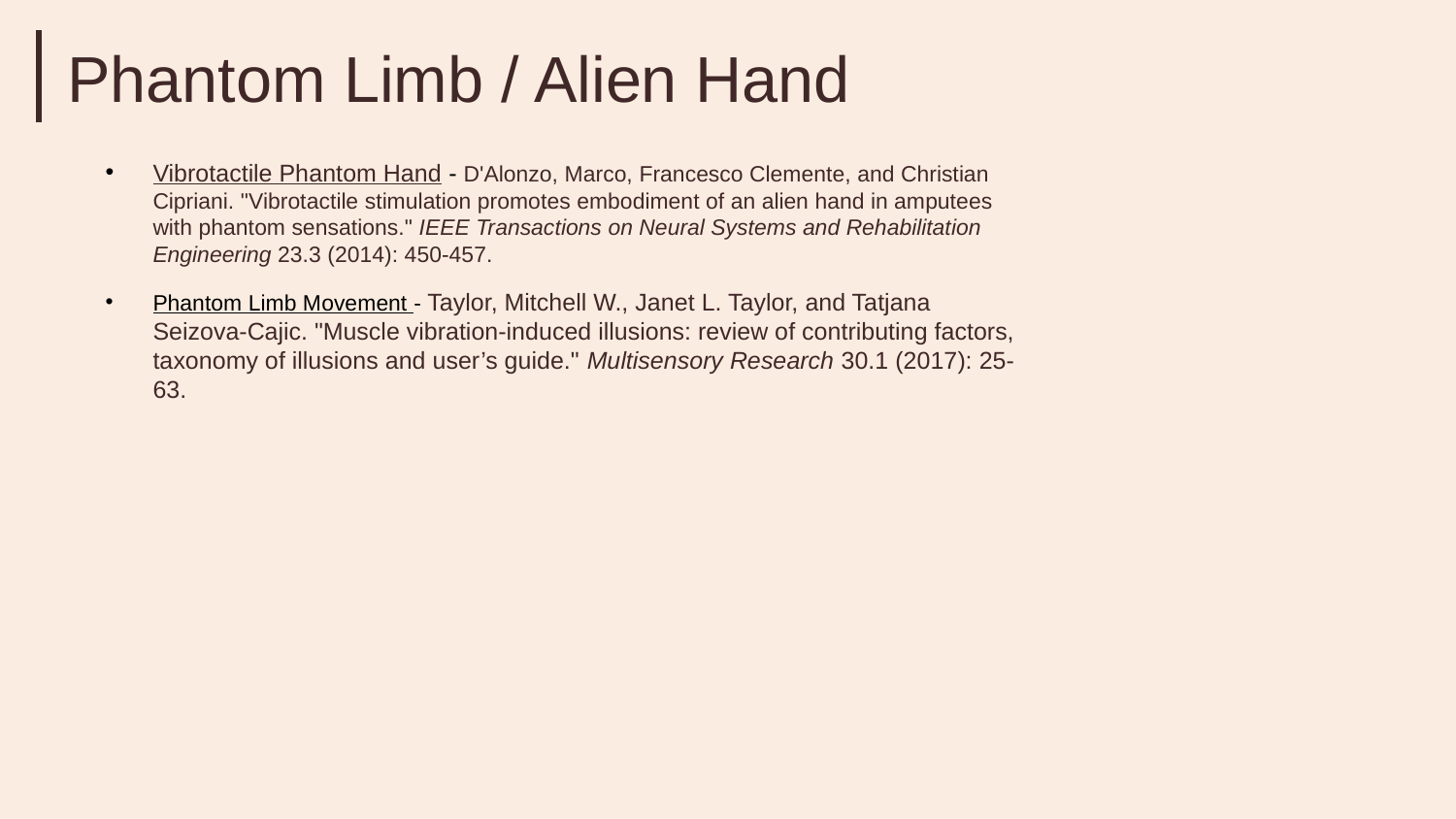

Phantom Limb / Alien Hand
Vibrotactile Phantom Hand - D'Alonzo, Marco, Francesco Clemente, and Christian Cipriani. "Vibrotactile stimulation promotes embodiment of an alien hand in amputees with phantom sensations." IEEE Transactions on Neural Systems and Rehabilitation Engineering 23.3 (2014): 450-457.
Phantom Limb Movement - Taylor, Mitchell W., Janet L. Taylor, and Tatjana Seizova-Cajic. "Muscle vibration-induced illusions: review of contributing factors, taxonomy of illusions and user’s guide." Multisensory Research 30.1 (2017): 25-63.